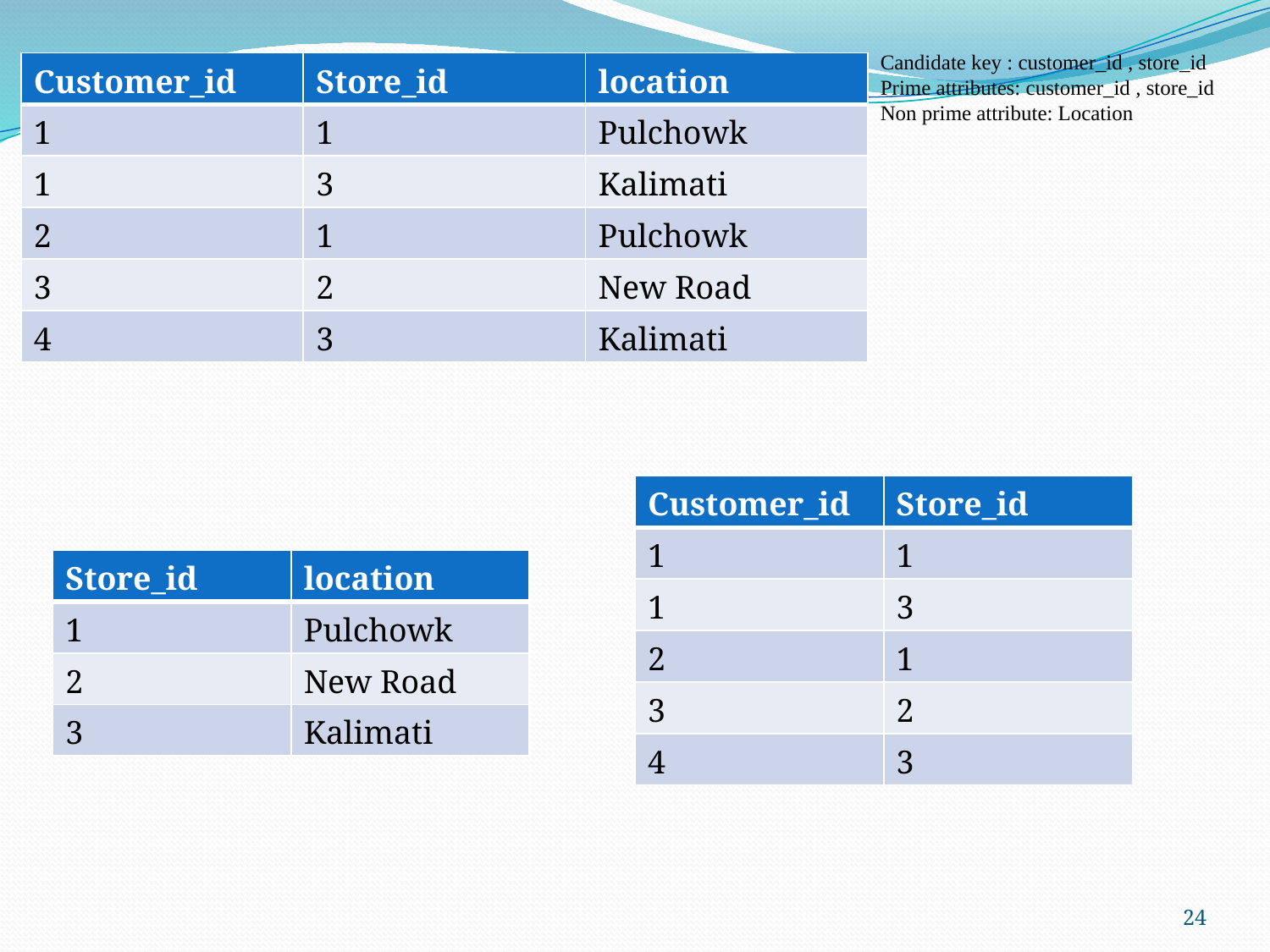

Candidate key : customer_id , store_id
Prime attributes: customer_id , store_id
Non prime attribute: Location
| Customer\_id | Store\_id | location |
| --- | --- | --- |
| 1 | 1 | Pulchowk |
| 1 | 3 | Kalimati |
| 2 | 1 | Pulchowk |
| 3 | 2 | New Road |
| 4 | 3 | Kalimati |
| Customer\_id | Store\_id |
| --- | --- |
| 1 | 1 |
| 1 | 3 |
| 2 | 1 |
| 3 | 2 |
| 4 | 3 |
| Store\_id | location |
| --- | --- |
| 1 | Pulchowk |
| 2 | New Road |
| 3 | Kalimati |
24